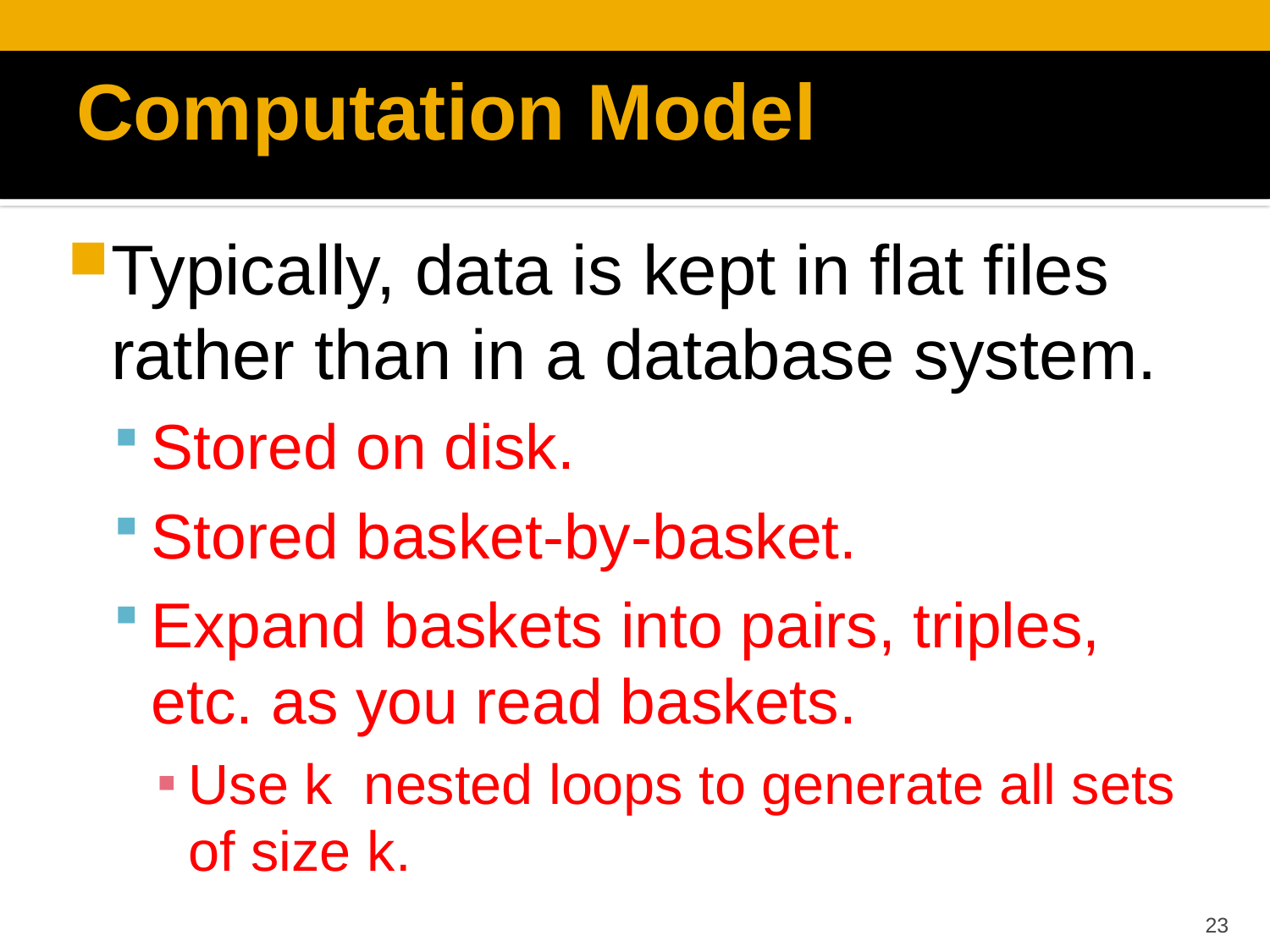

# Computation Model
Typically, data is kept in flat files rather than in a database system.
Stored on disk.
Stored basket-by-basket.
Expand baskets into pairs, triples, etc. as you read baskets.
Use k  nested loops to generate all sets of size k.
23